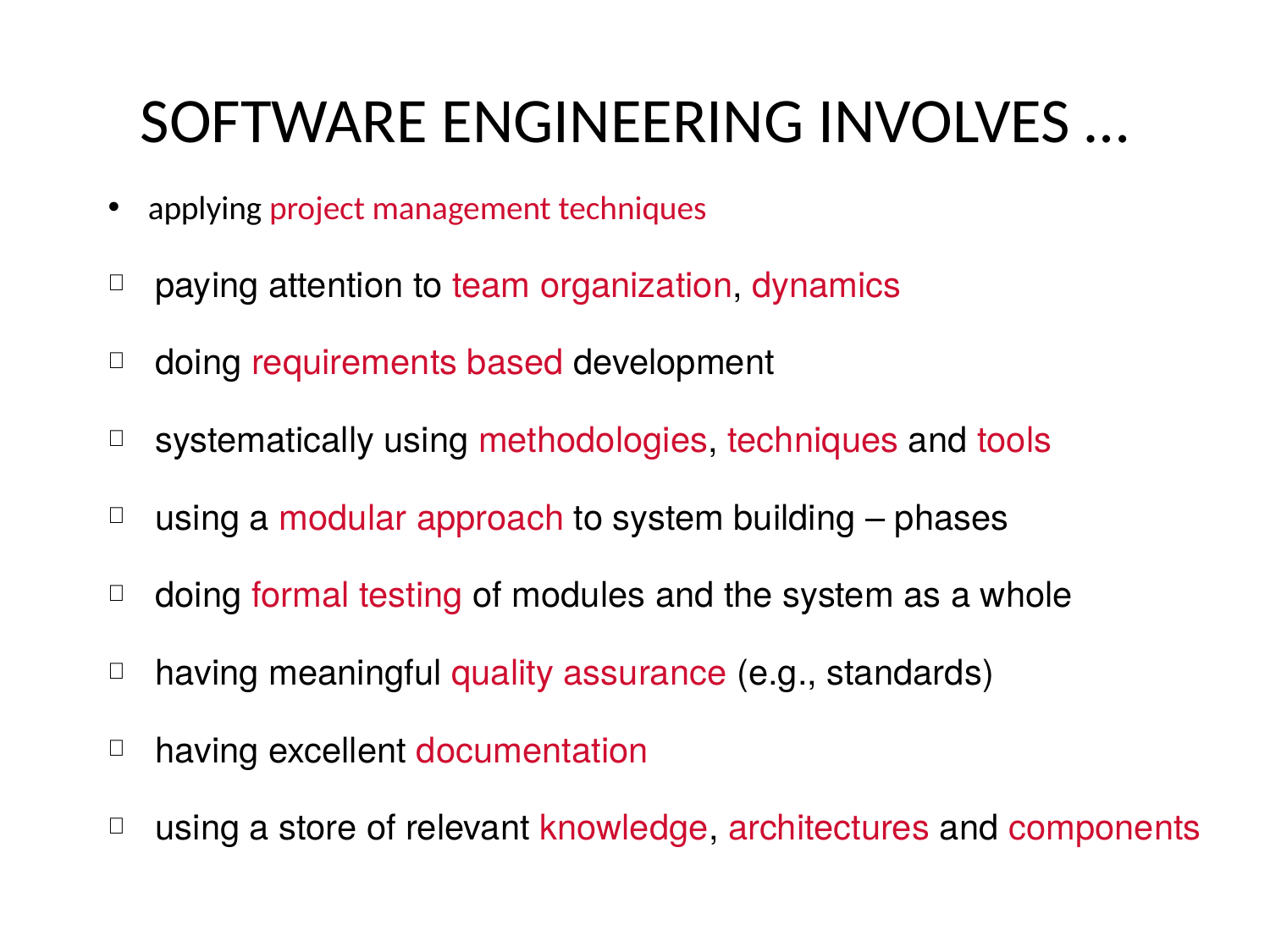

# SOFTWARE ENGINEERING INVOLVES …
applying project management techniques
paying attention to team organization, dynamics
doing requirements based development
systematically using methodologies, techniques and tools
using a modular approach to system building – phases
doing formal testing of modules and the system as a whole
having meaningful quality assurance (e.g., standards)
having excellent documentation
using a store of relevant knowledge, architectures and components